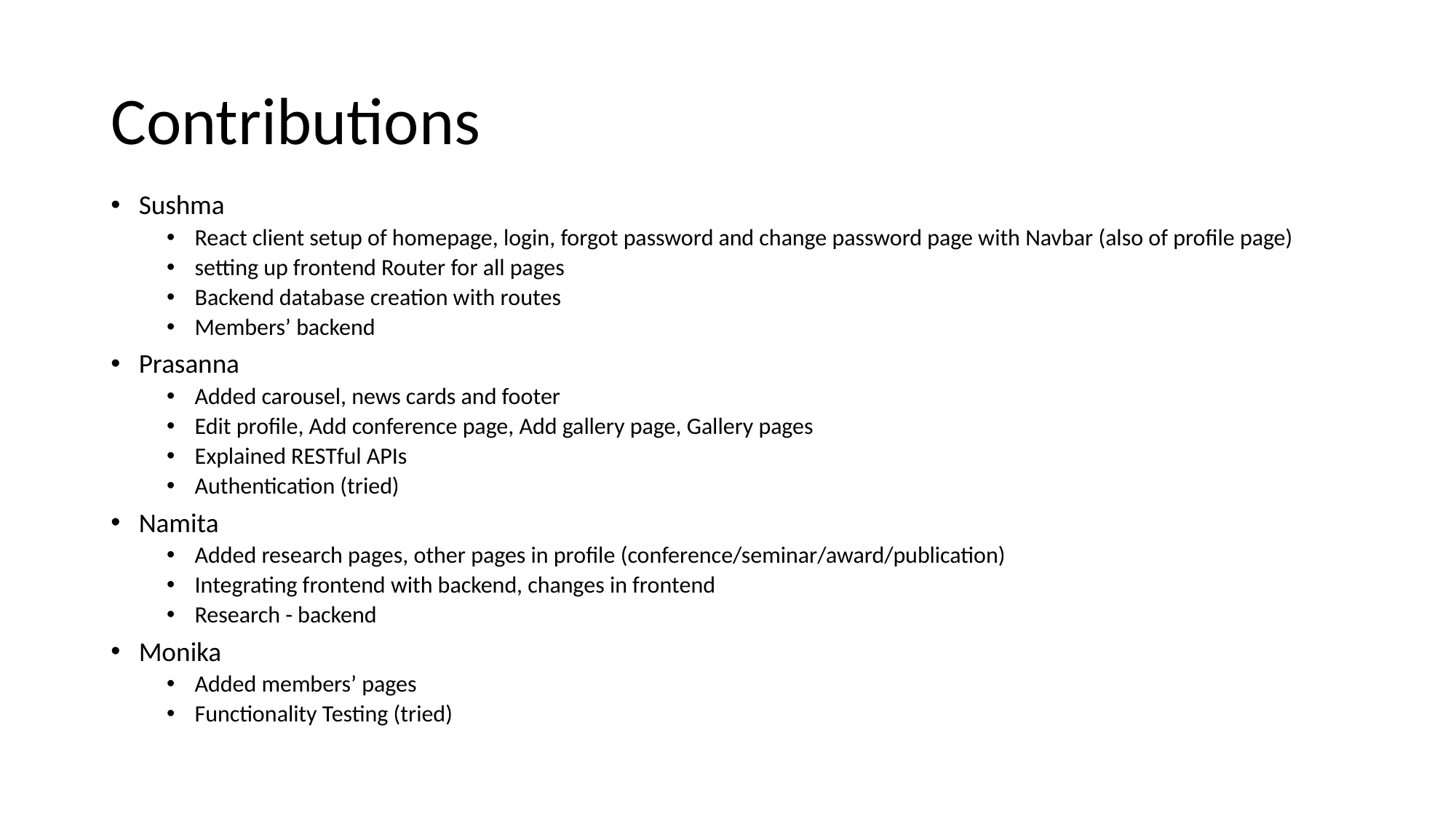

# Contributions
Sushma
React client setup of homepage, login, forgot password and change password page with Navbar (also of profile page)
setting up frontend Router for all pages
Backend database creation with routes
Members’ backend
Prasanna
Added carousel, news cards and footer
Edit profile, Add conference page, Add gallery page, Gallery pages
Explained RESTful APIs
Authentication (tried)
Namita
Added research pages, other pages in profile (conference/seminar/award/publication)
Integrating frontend with backend, changes in frontend
Research - backend
Monika
Added members’ pages
Functionality Testing (tried)